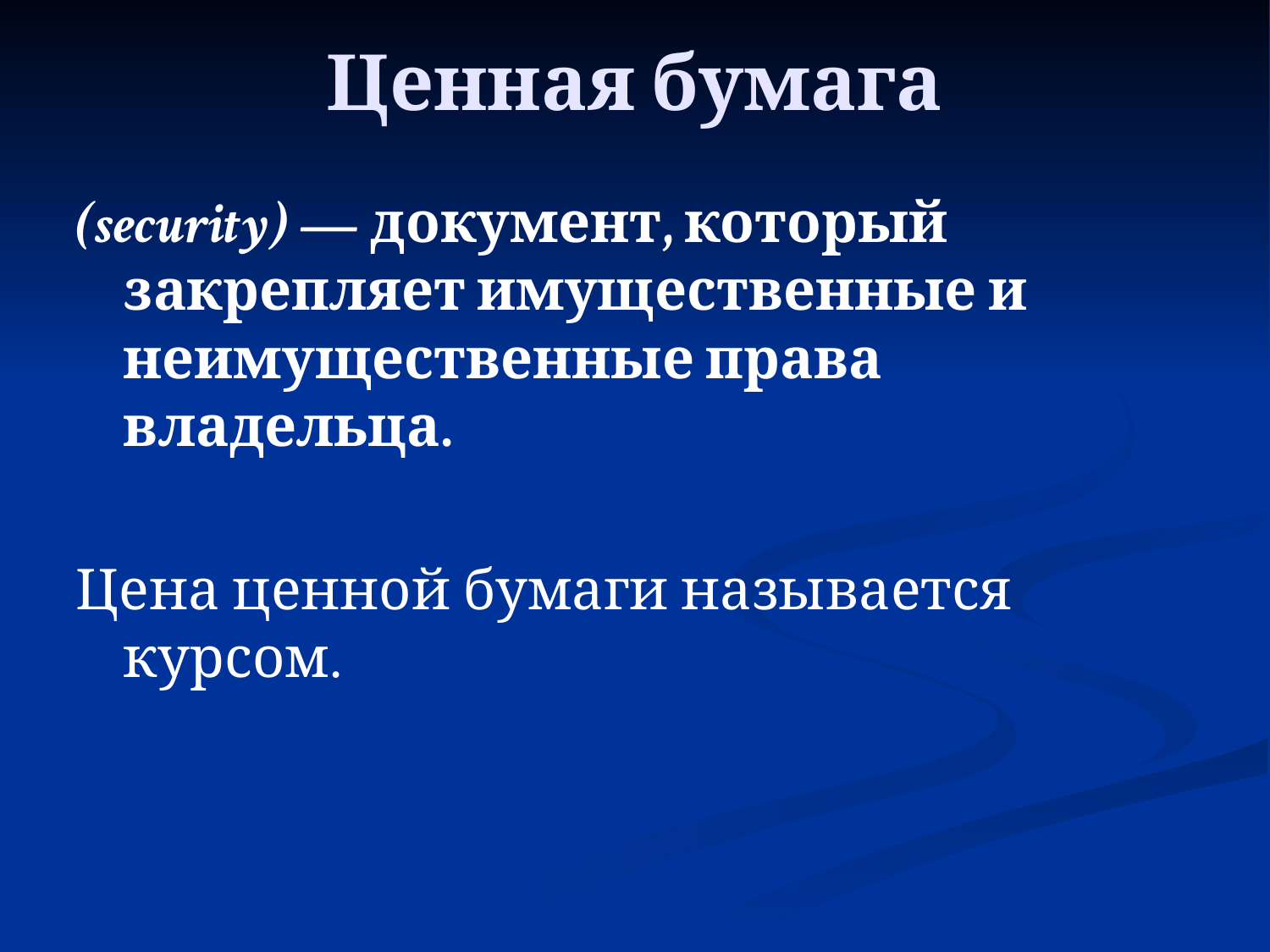

Ценная бумага
(security) — документ, который закрепляет имущественные и неимущественные права владельца.

Цена ценной бумаги называется курсом.